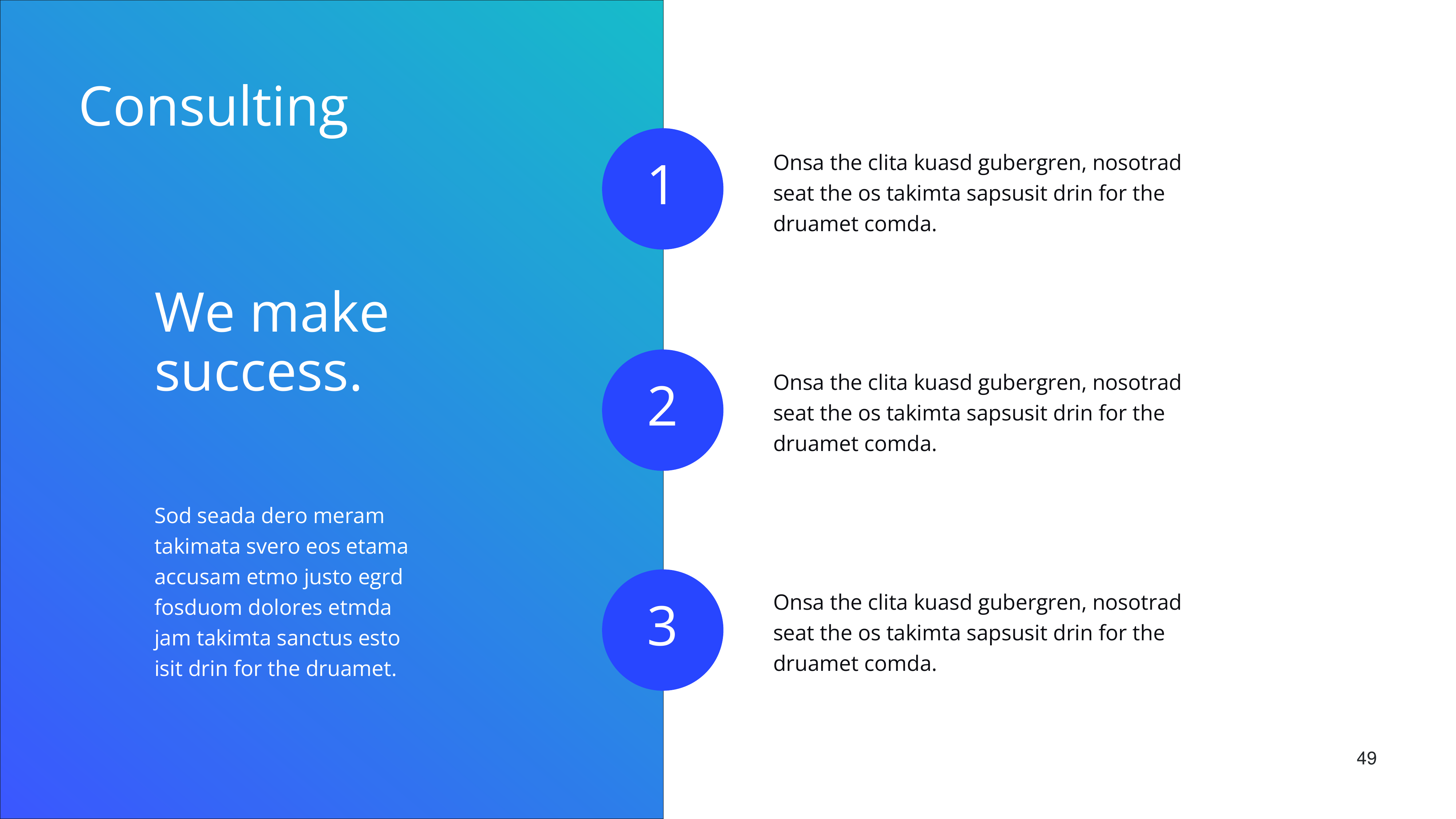

Consulting

Onsa the clita kuasd gubergren, nosotrad seat the os takimta sapsusit drin for the druamet comda.
1
We make
success.

Onsa the clita kuasd gubergren, nosotrad seat the os takimta sapsusit drin for the druamet comda.
2
Sod seada dero meram takimata svero eos etama accusam etmo justo egrd
fosduom dolores etmda jam takimta sanctus esto isit drin for the druamet.

Onsa the clita kuasd gubergren, nosotrad seat the os takimta sapsusit drin for the druamet comda.
3
49